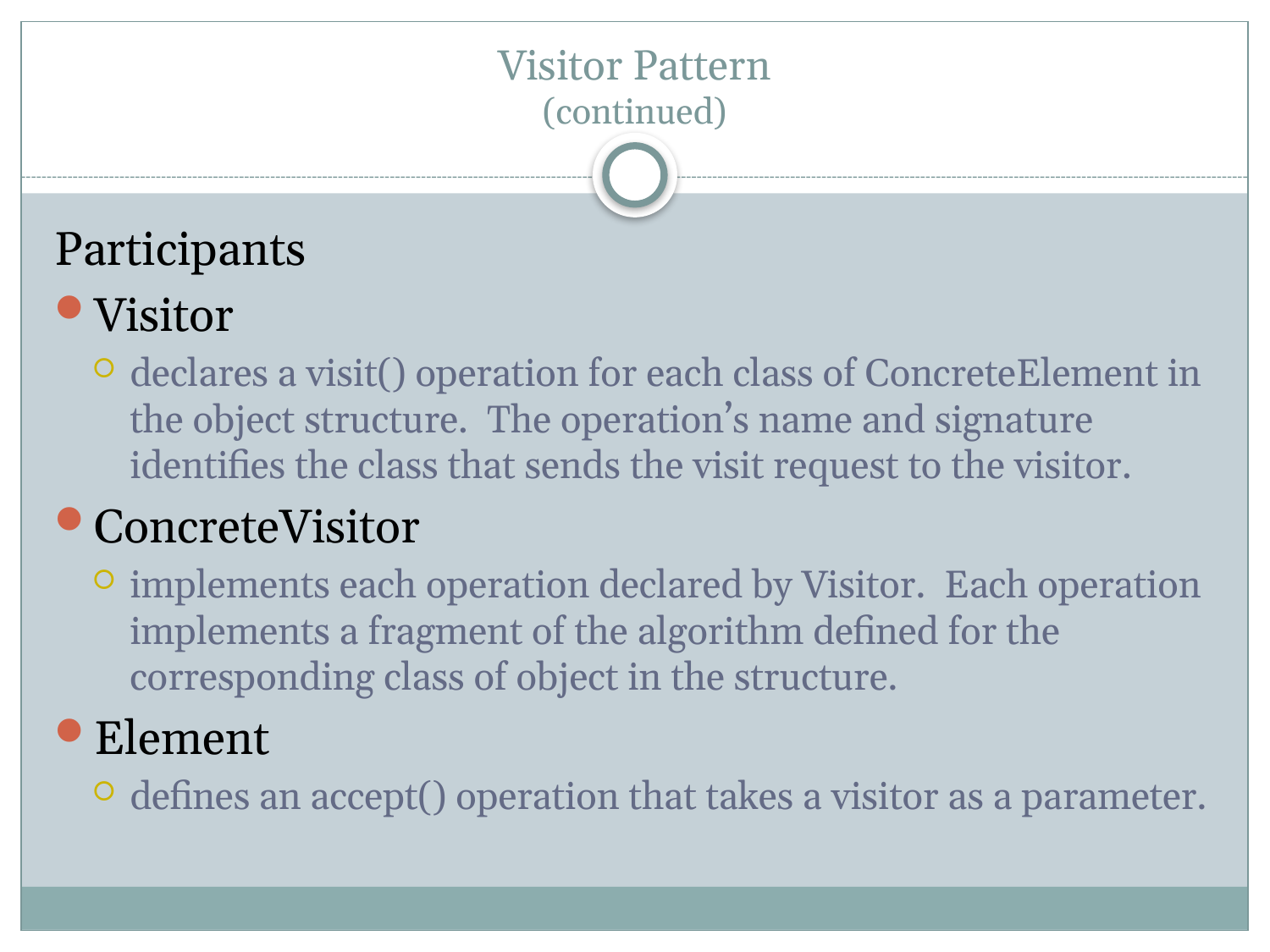

# Visitor Pattern (continued)
Participants
Visitor
declares a visit() operation for each class of ConcreteElement in the object structure.  The operation’s name and signature identifies the class that sends the visit request to the visitor.
ConcreteVisitor
implements each operation declared by Visitor.  Each operation implements a fragment of the algorithm defined for the corresponding class of object in the structure.
Element
defines an accept() operation that takes a visitor as a parameter.